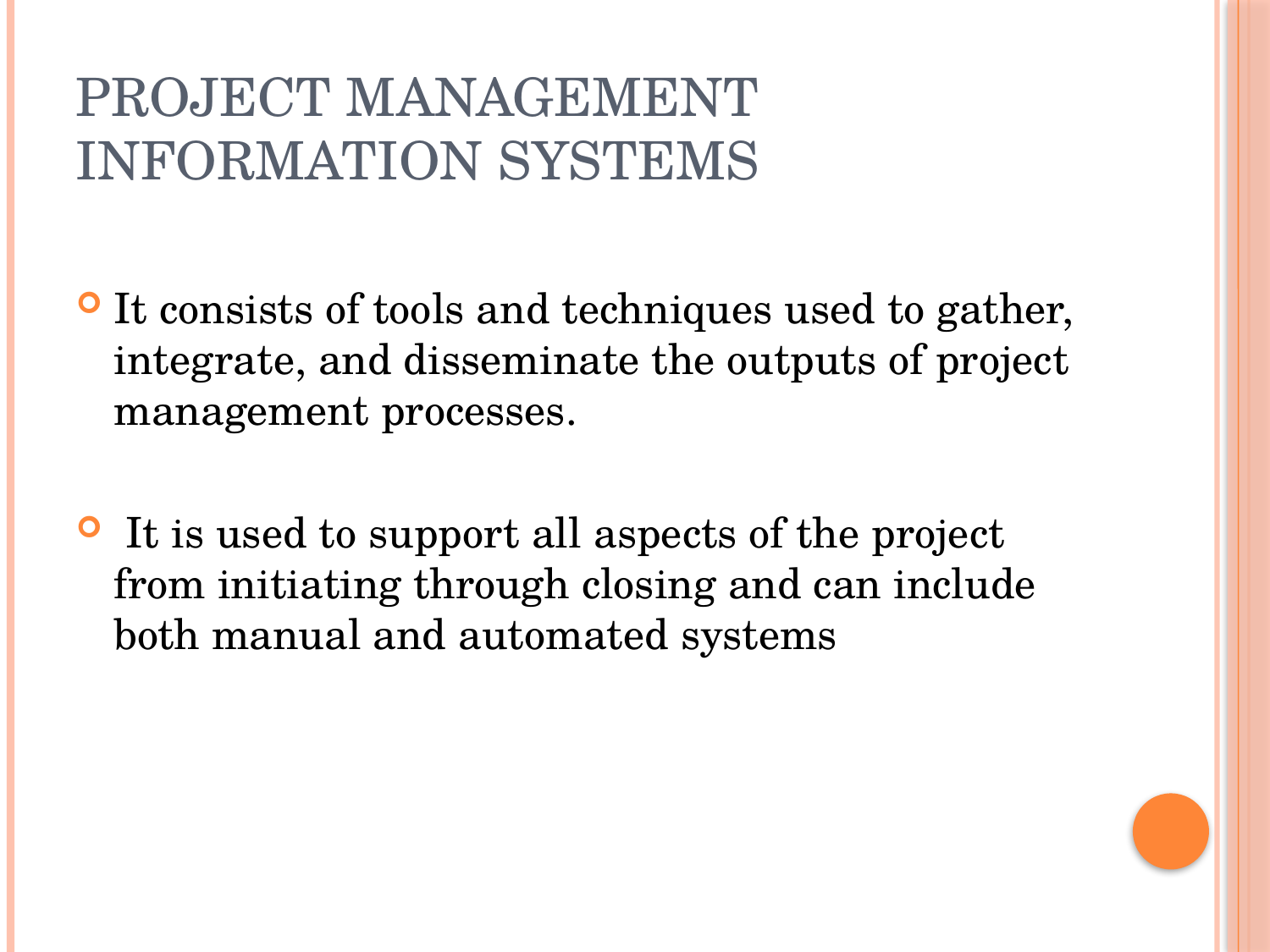

# Project Management Information Systems

It consists of tools and techniques used to gather, integrate, and disseminate the outputs of project management processes.

 It is used to support all aspects of the project from initiating through closing and can include both manual and automated systems